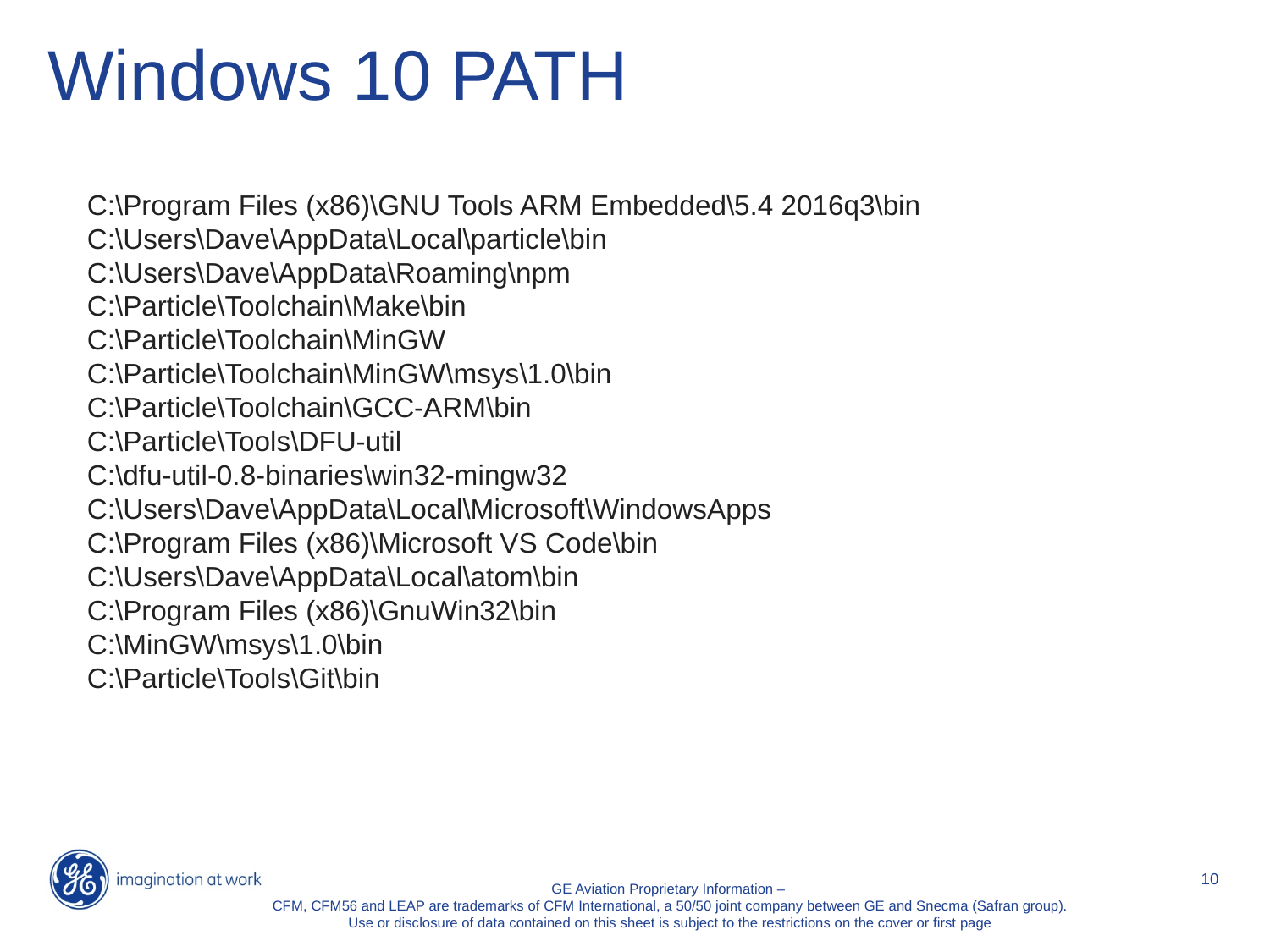

# Windows 10 PATH
C:\Program Files (x86)\GNU Tools ARM Embedded\5.4 2016q3\bin
C:\Users\Dave\AppData\Local\particle\bin
C:\Users\Dave\AppData\Roaming\npm
C:\Particle\Toolchain\Make\bin
C:\Particle\Toolchain\MinGW
C:\Particle\Toolchain\MinGW\msys\1.0\bin
C:\Particle\Toolchain\GCC-ARM\bin
C:\Particle\Tools\DFU-util
C:\dfu-util-0.8-binaries\win32-mingw32
C:\Users\Dave\AppData\Local\Microsoft\WindowsApps
C:\Program Files (x86)\Microsoft VS Code\bin
C:\Users\Dave\AppData\Local\atom\bin
C:\Program Files (x86)\GnuWin32\bin
C:\MinGW\msys\1.0\bin
C:\Particle\Tools\Git\bin